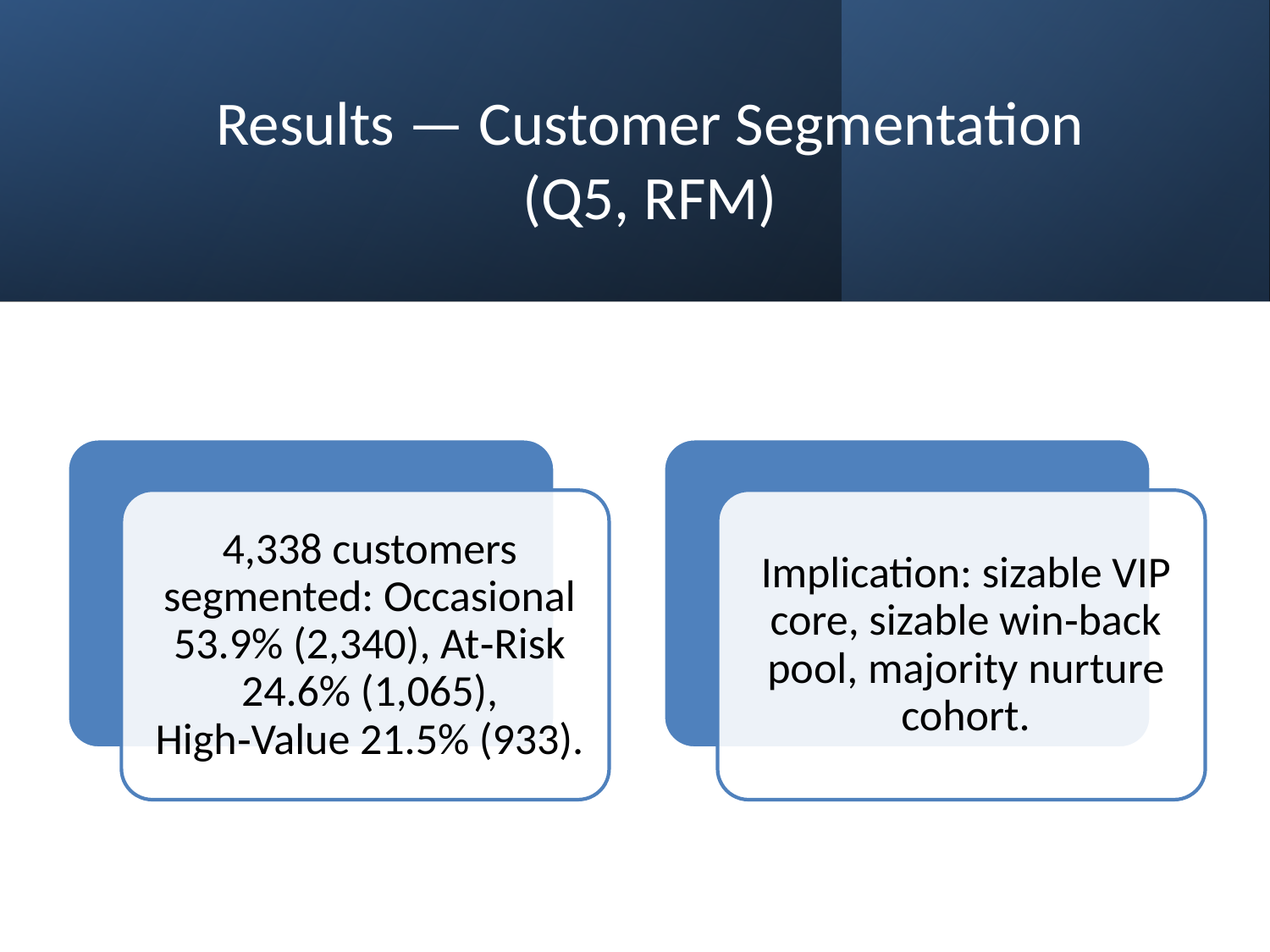

# Results — Customer Segmentation (Q5, RFM)
4,338 customers segmented: Occasional 53.9% (2,340), At‑Risk 24.6% (1,065), High‑Value 21.5% (933).
Implication: sizable VIP core, sizable win‑back pool, majority nurture cohort.